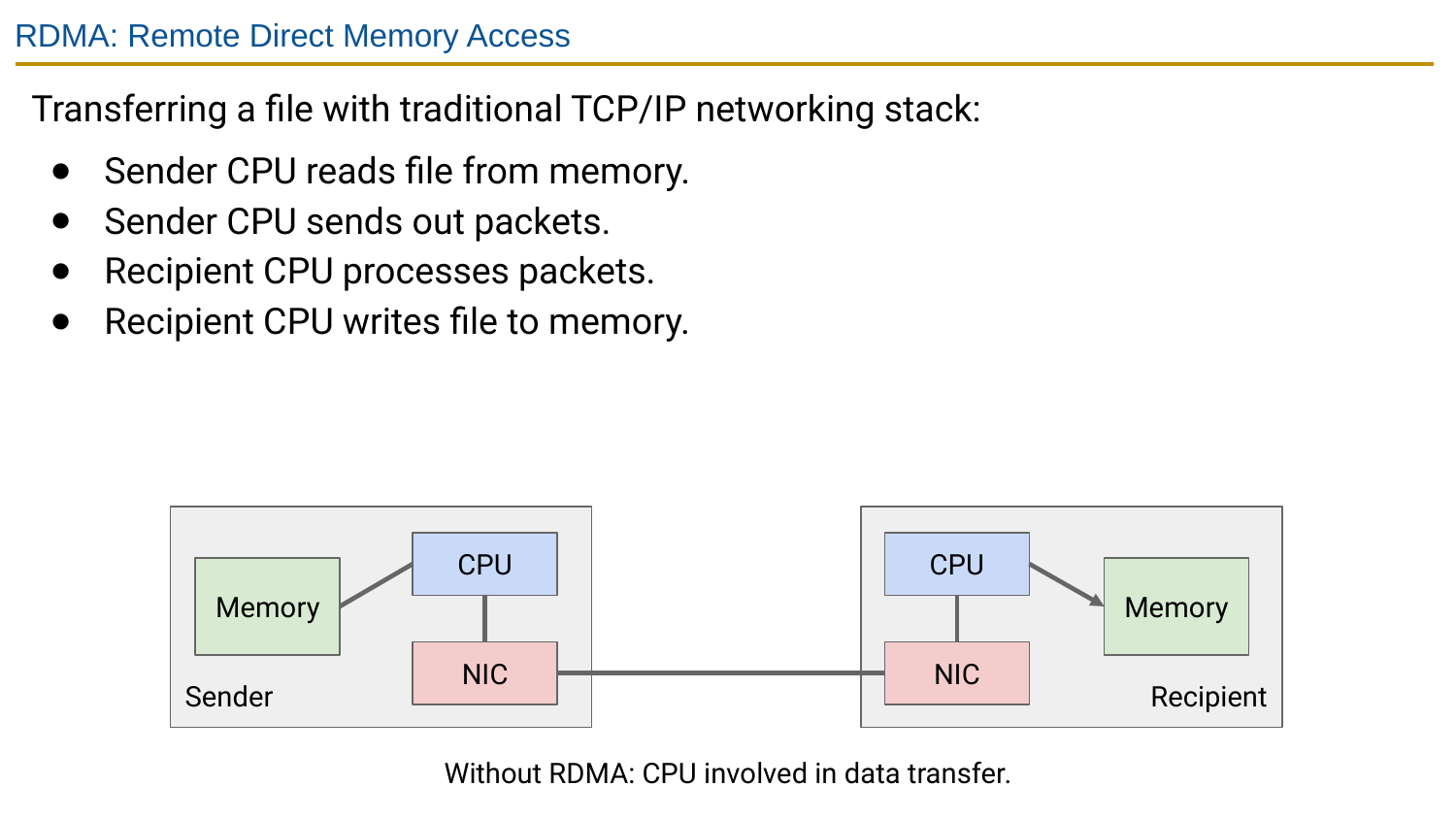

# RDMA: Remote Direct Memory Access
Transferring a file with traditional TCP/IP networking stack:
Sender CPU reads file from memory.
Sender CPU sends out packets.
Recipient CPU processes packets.
Recipient CPU writes file to memory.
Sender
Recipient
CPU
CPU
Memory
Memory
NIC
NIC
Without RDMA: CPU involved in data transfer.